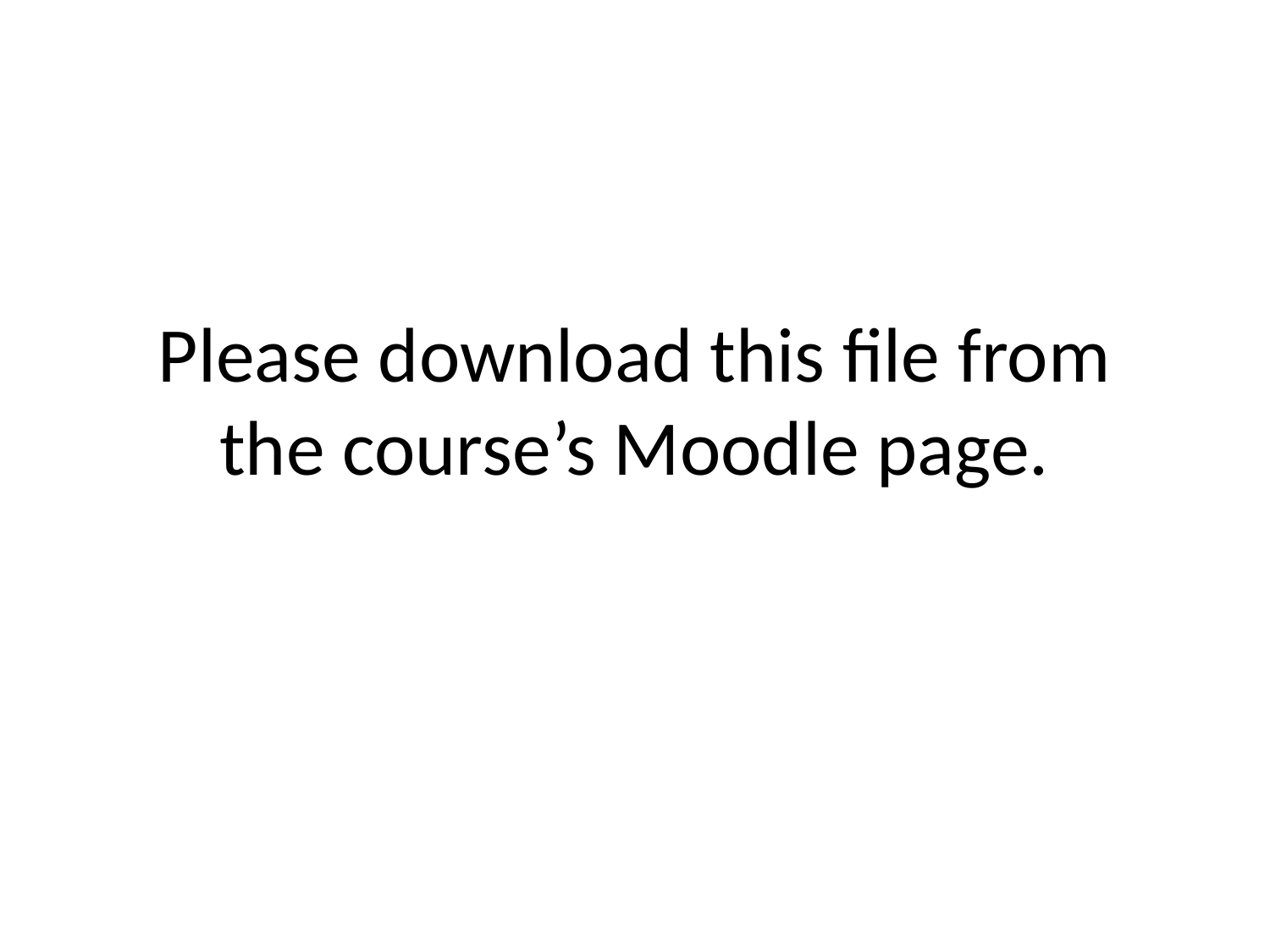

# Please download this file from the course’s Moodle page.